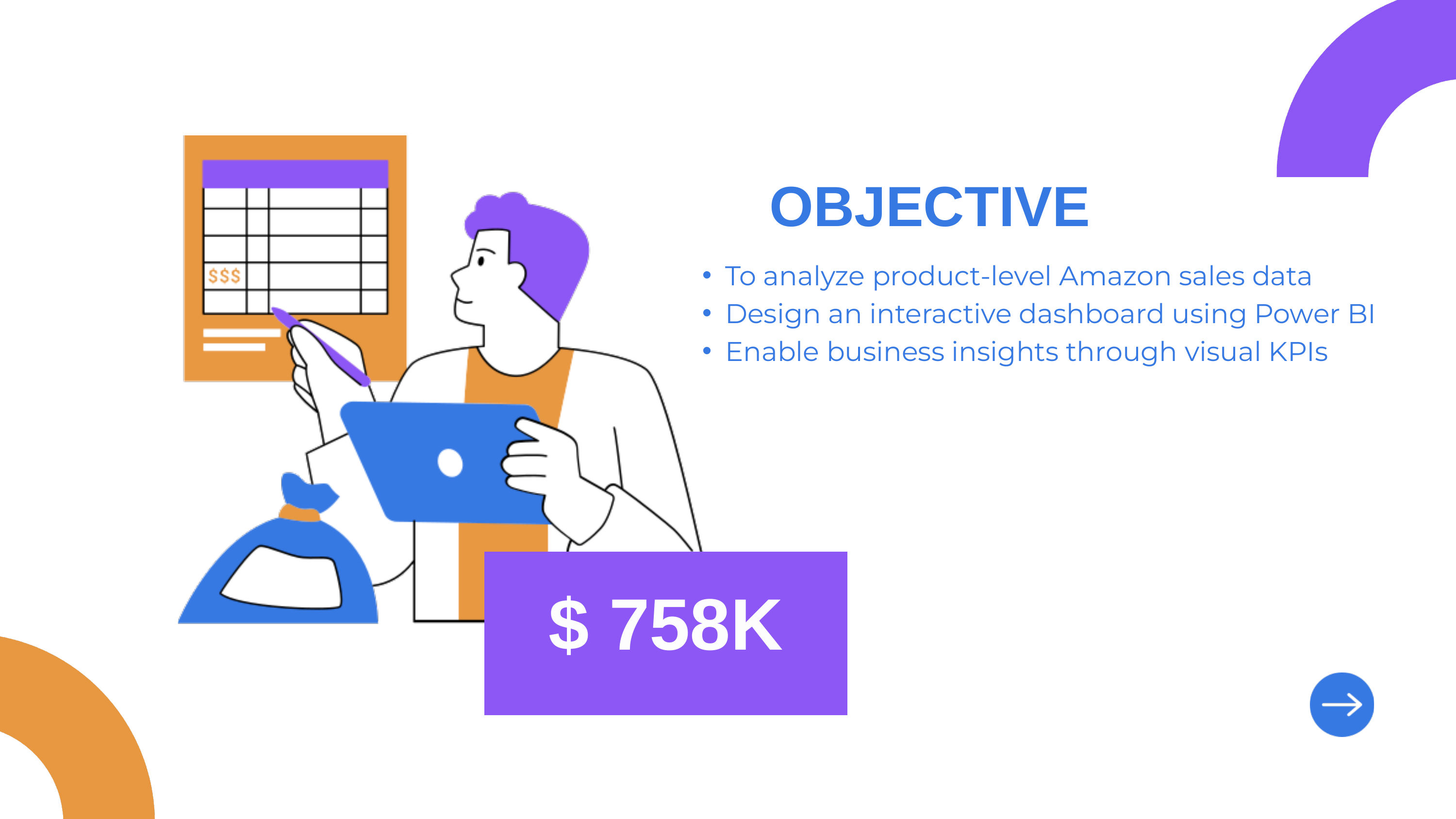

OBJECTIVE
To analyze product-level Amazon sales data
Design an interactive dashboard using Power BI
Enable business insights through visual KPIs

$ 758K